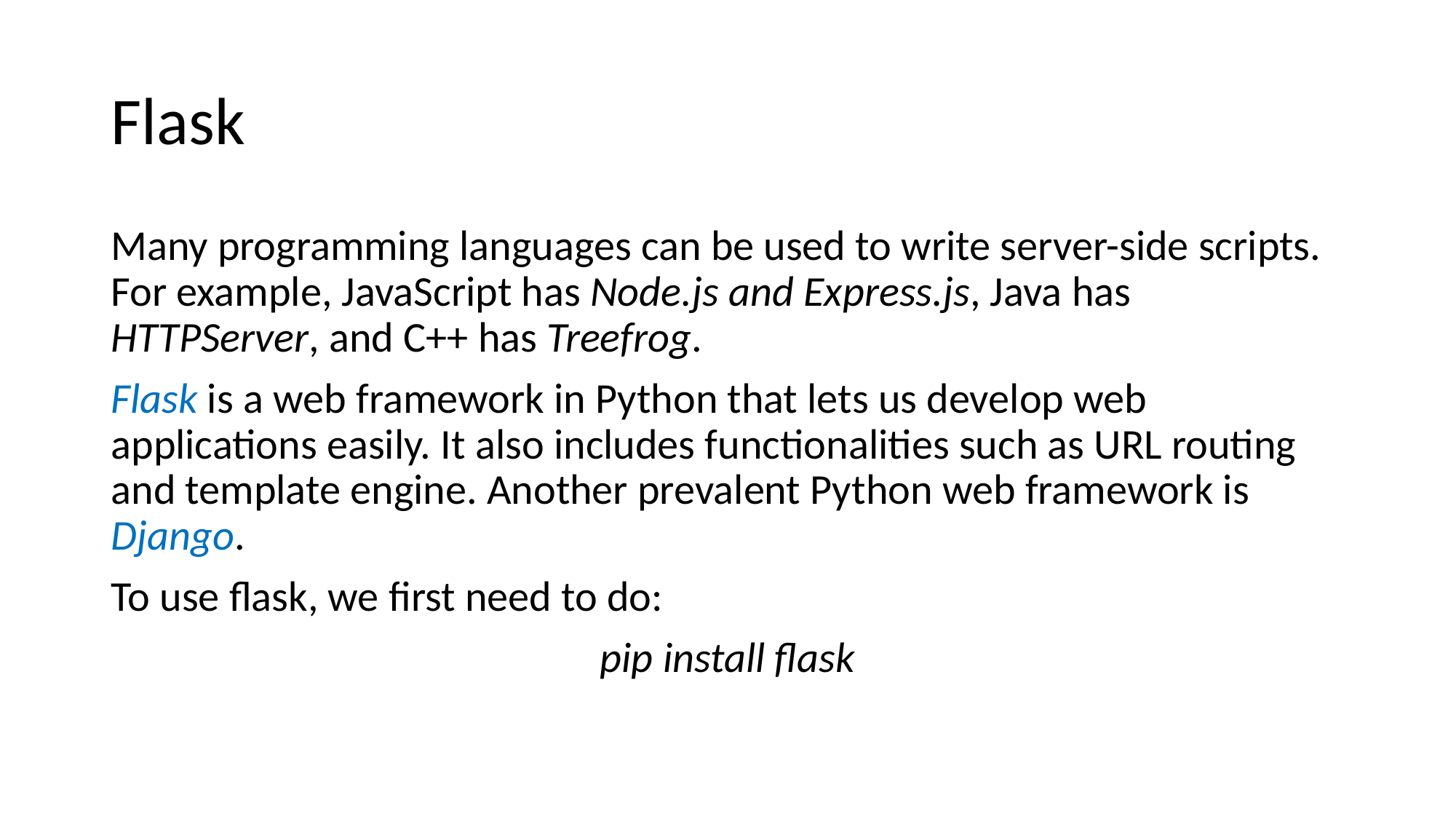

# Flask
Many programming languages can be used to write server-side scripts. For example, JavaScript has Node.js and Express.js, Java has HTTPServer, and C++ has Treefrog.
Flask is a web framework in Python that lets us develop web applications easily. It also includes functionalities such as URL routing and template engine. Another prevalent Python web framework is Django.
To use flask, we first need to do:
pip install flask